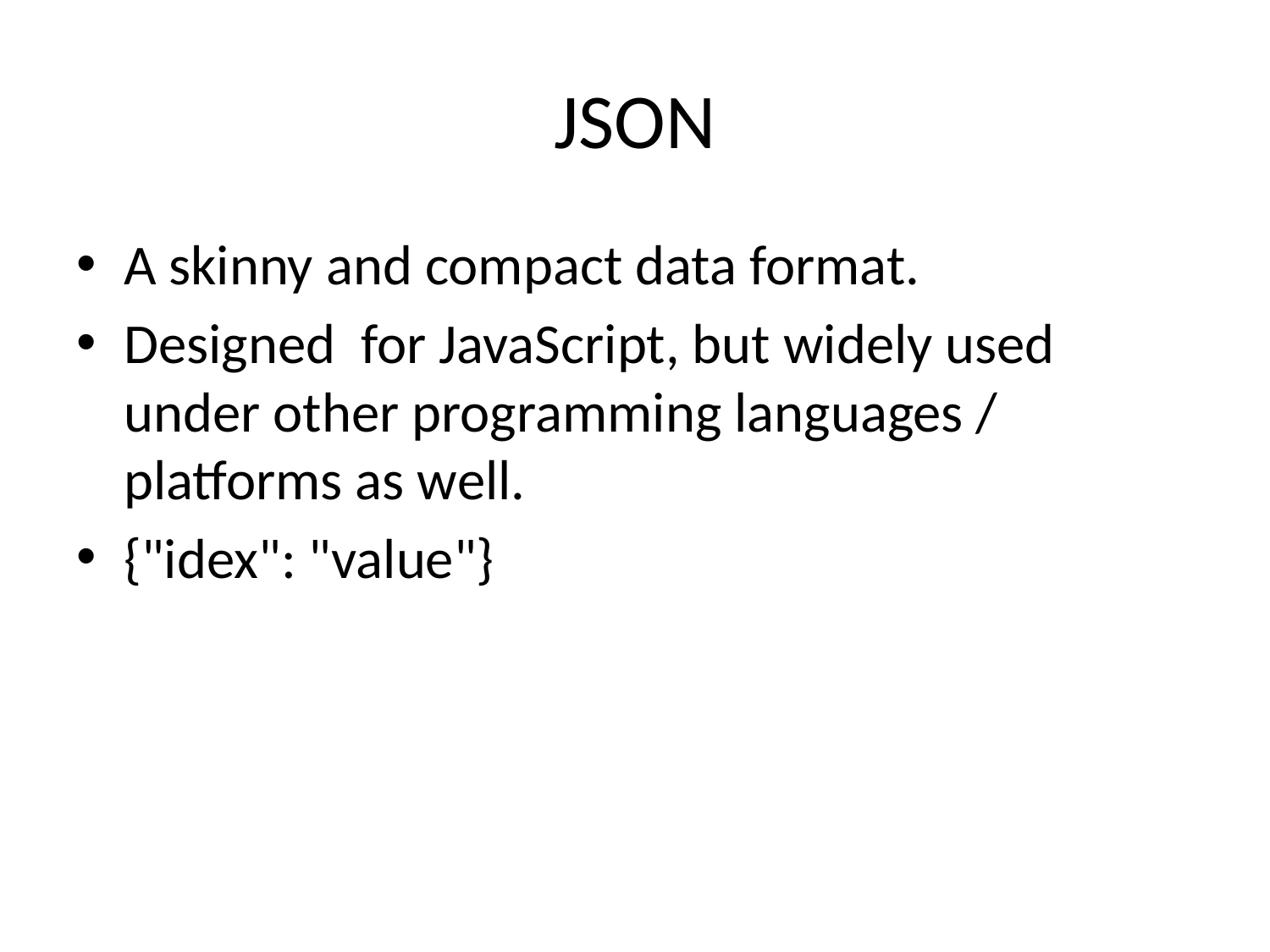

# JSON
A skinny and compact data format.
Designed  for JavaScript, but widely used under other programming languages / platforms as well.
{"idex": "value"}